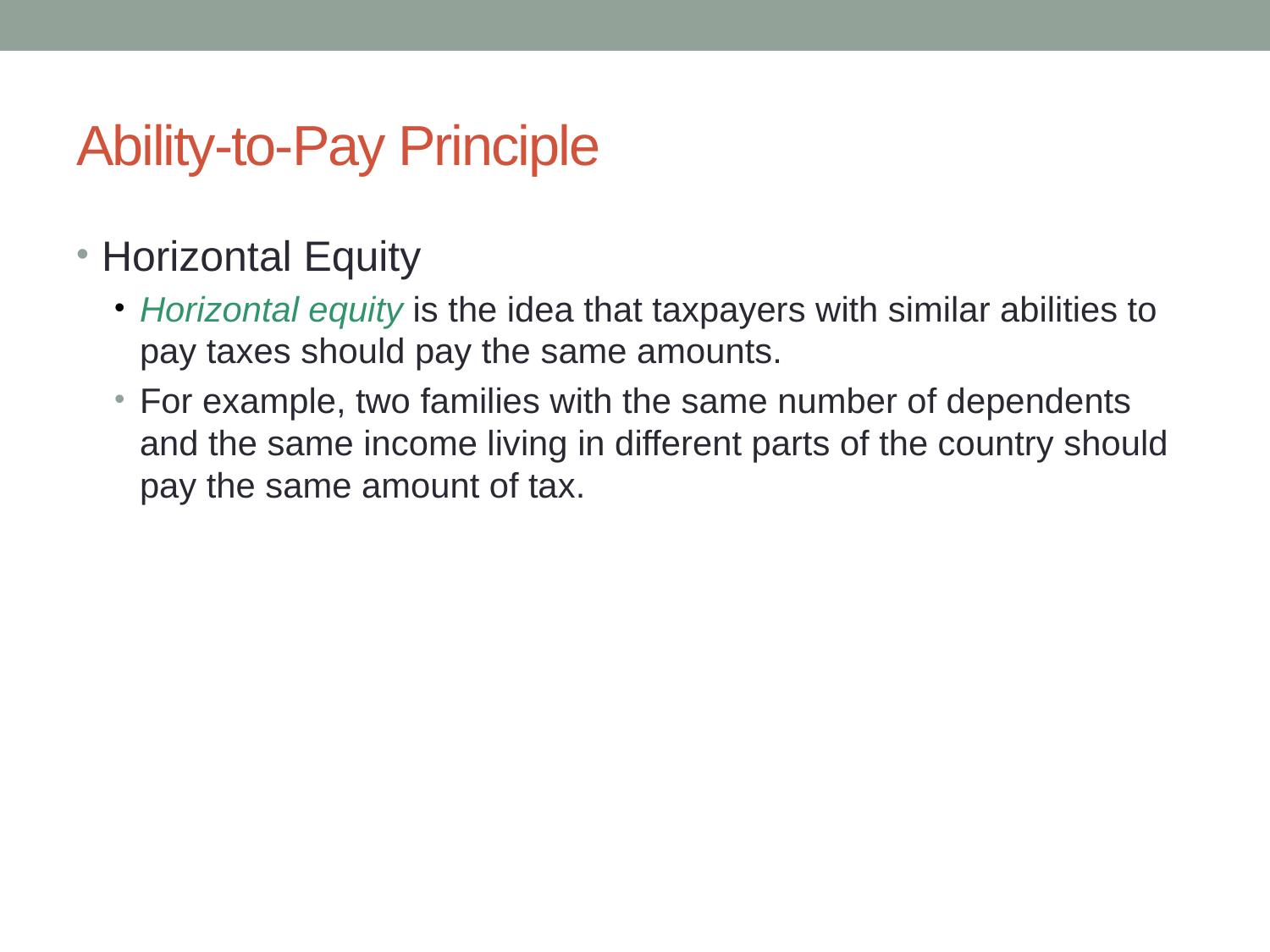

# Ability-to-Pay Principle
Horizontal Equity
Horizontal equity is the idea that taxpayers with similar abilities to pay taxes should pay the same amounts.
For example, two families with the same number of dependents and the same income living in different parts of the country should pay the same amount of tax.